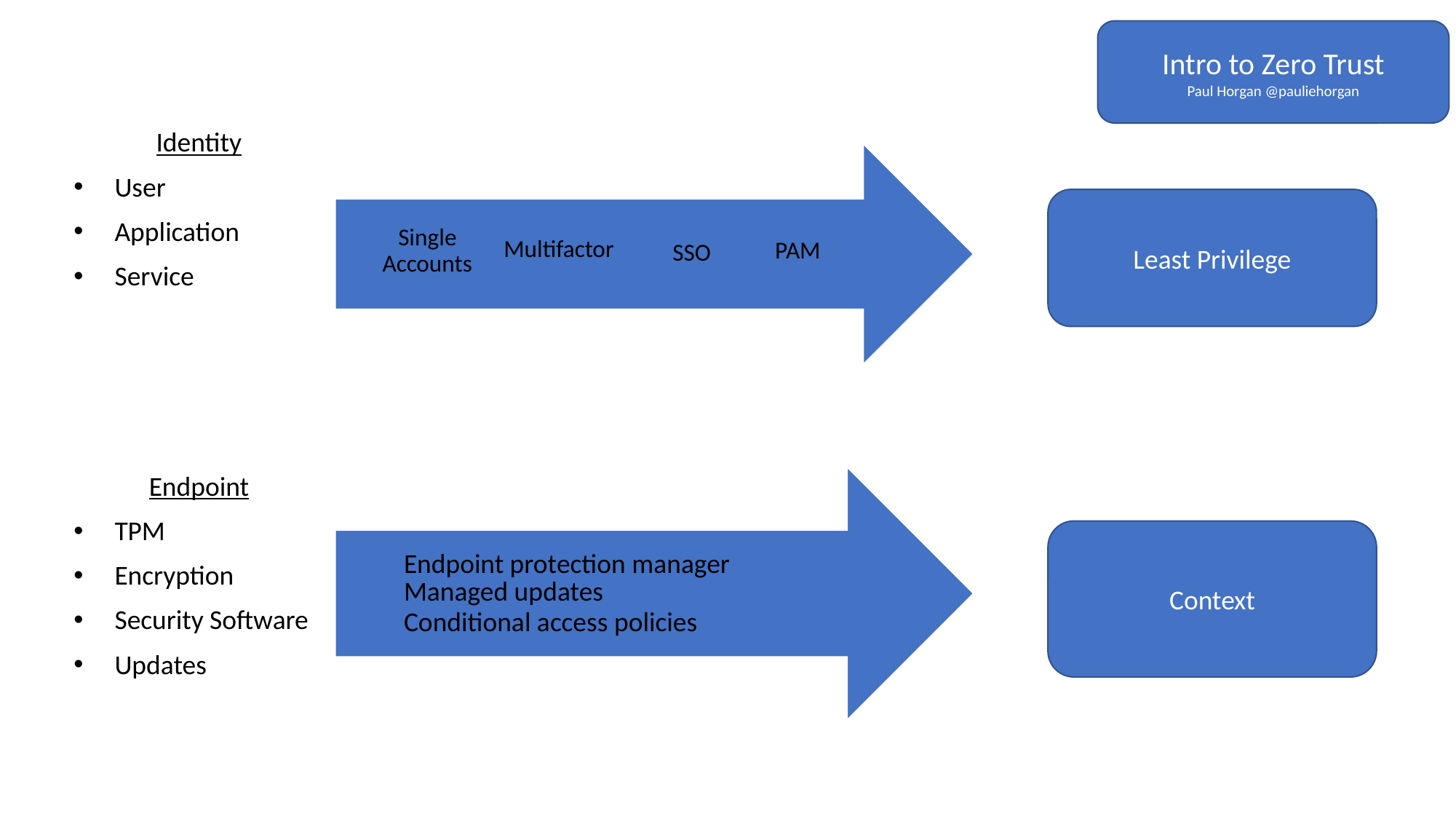

Intro to Zero Trust
Paul Horgan @pauliehorgan
PAM
SSO
Multifactor
Single Accounts
Identity
User
Application
Service

Least Privilege
Endpoint
TPM
Encryption
Security Software
Updates

Context
Endpoint protection manager
Managed updates
Conditional access policies